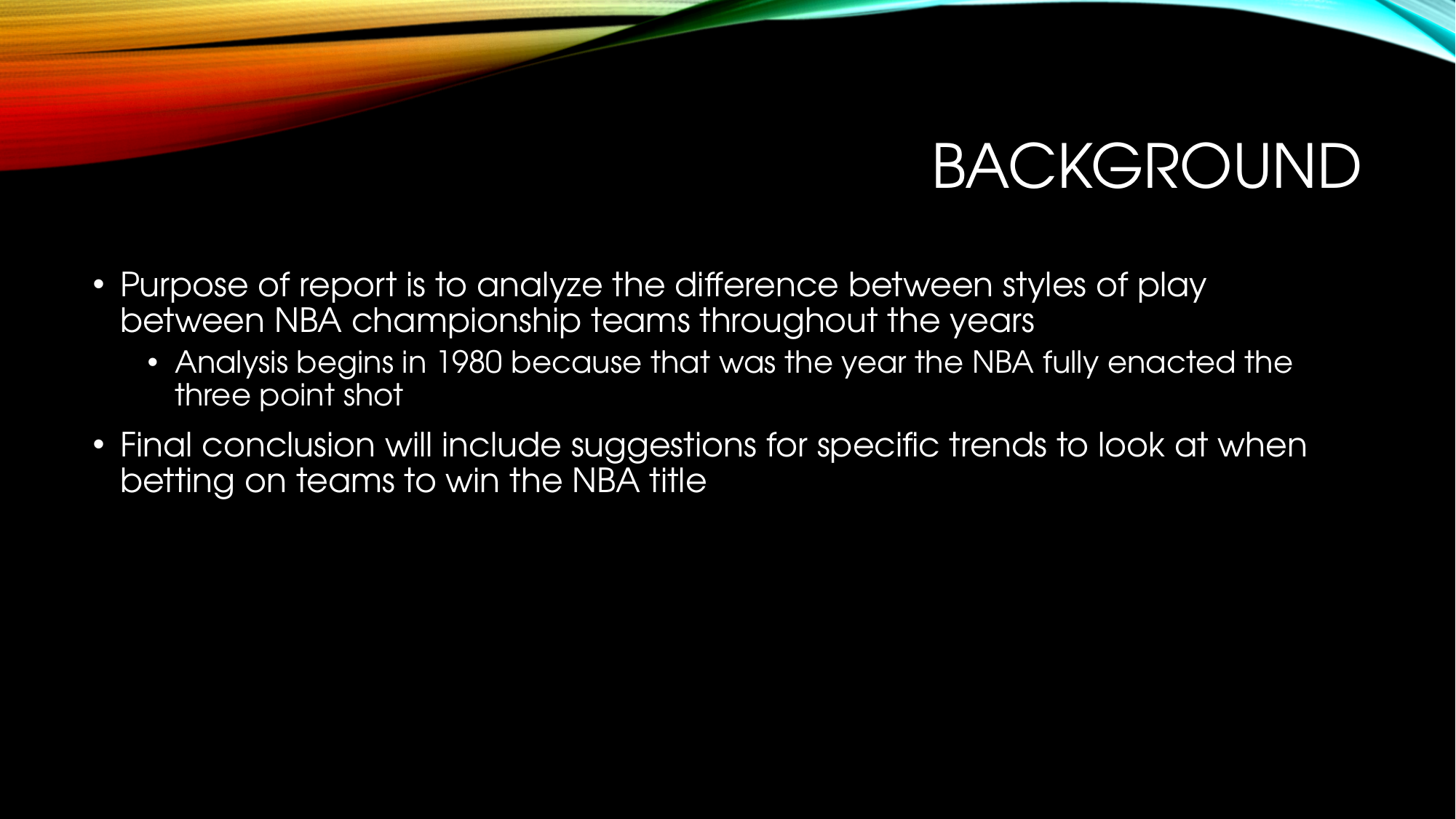

# background
Purpose of report is to analyze the difference between styles of play between NBA championship teams throughout the years
Analysis begins in 1980 because that was the year the NBA fully enacted the three point shot
Final conclusion will include suggestions for specific trends to look at when betting on teams to win the NBA title